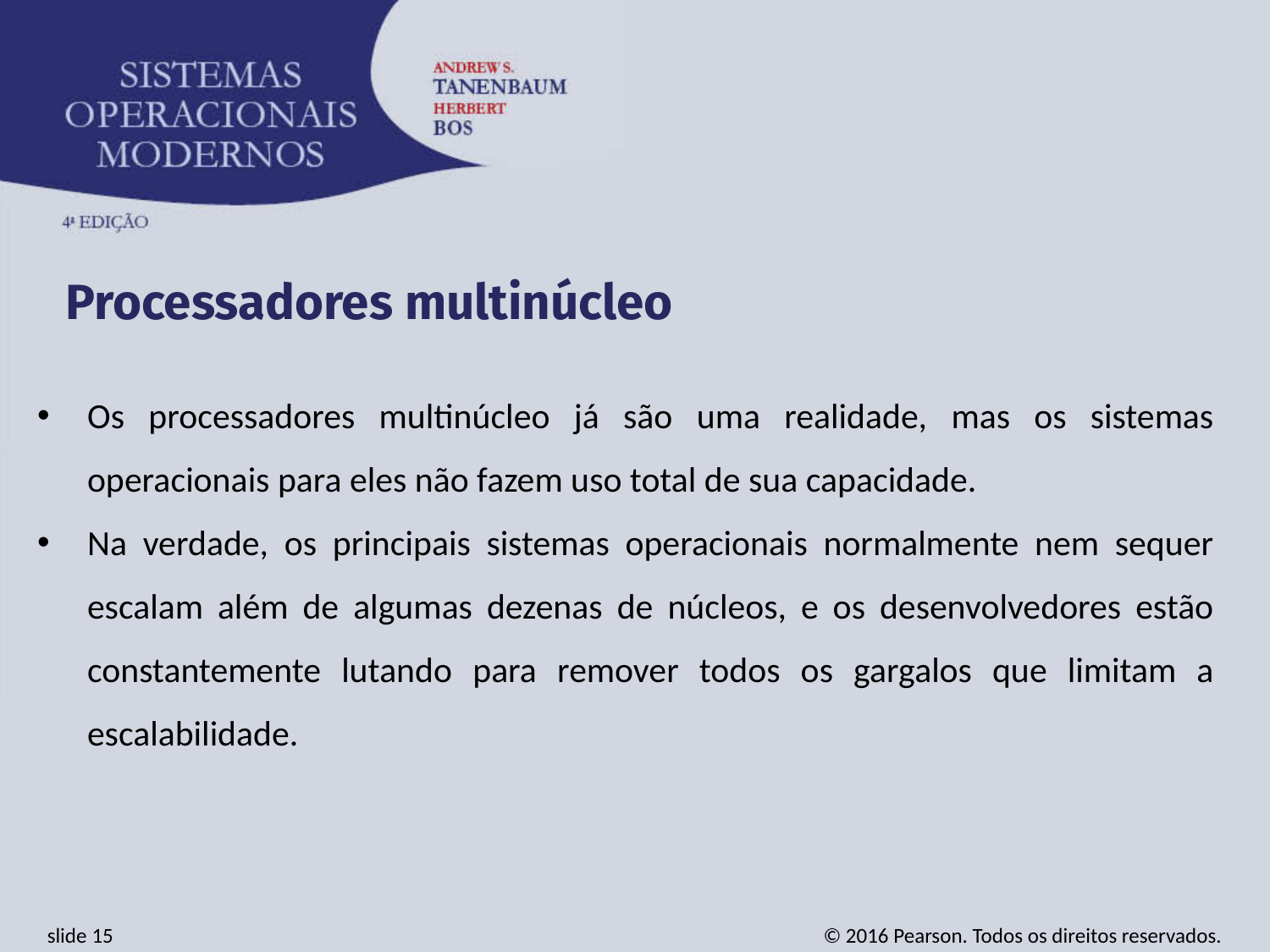

Processadores multinúcleo
Os processadores multinúcleo já são uma realidade, mas os sistemas operacionais para eles não fazem uso total de sua capacidade.
Na verdade, os principais sistemas operacionais normalmente nem sequer escalam além de algumas dezenas de núcleos, e os desenvolvedores estão constantemente lutando para remover todos os gargalos que limitam a escalabilidade.